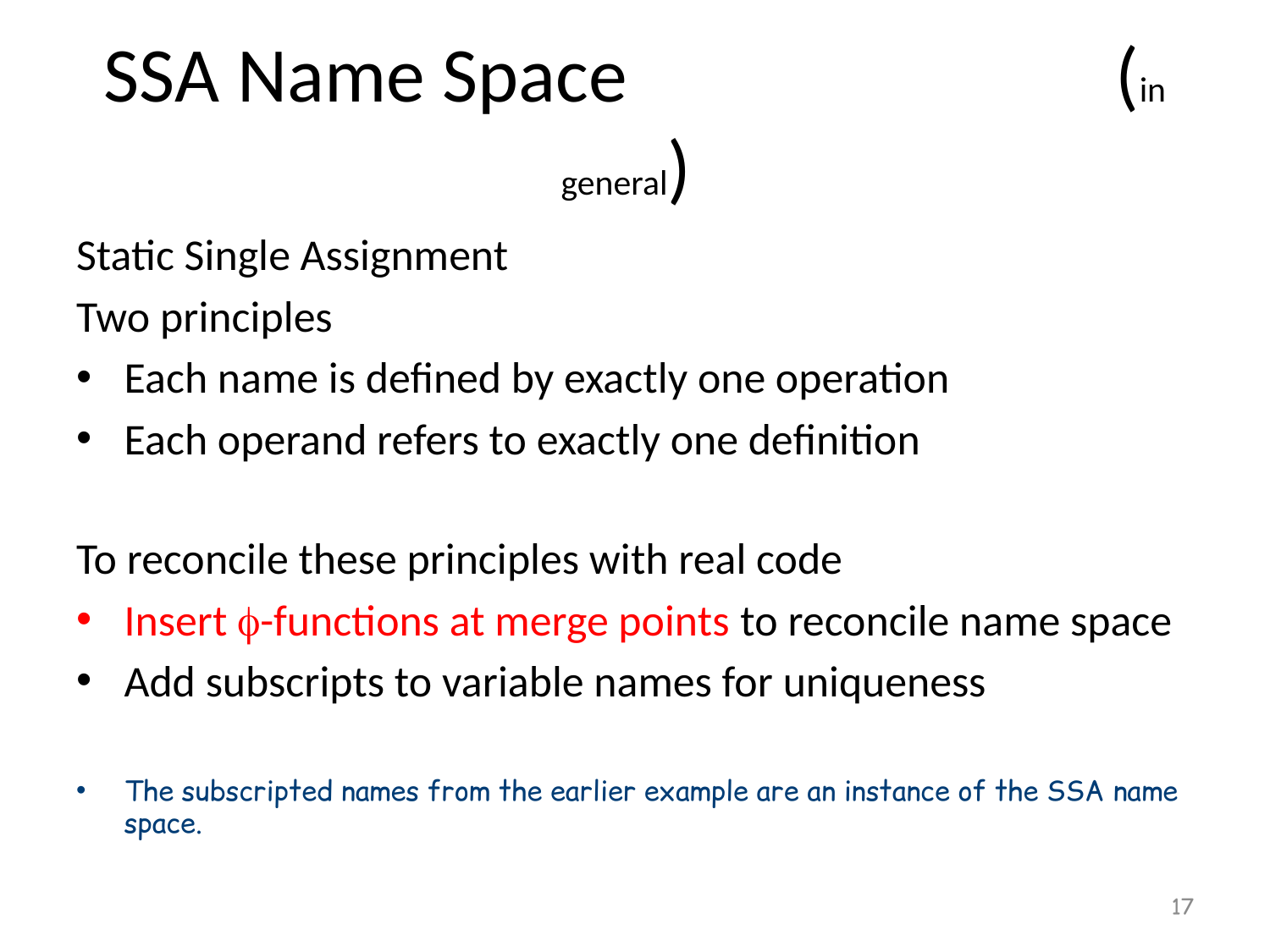

# SSA Name Space 			       (in general)
Static Single Assignment
Two principles
Each name is defined by exactly one operation
Each operand refers to exactly one definition
To reconcile these principles with real code
Insert φ-functions at merge points to reconcile name space
Add subscripts to variable names for uniqueness

The subscripted names from the earlier example are an instance of the SSA name space.

17